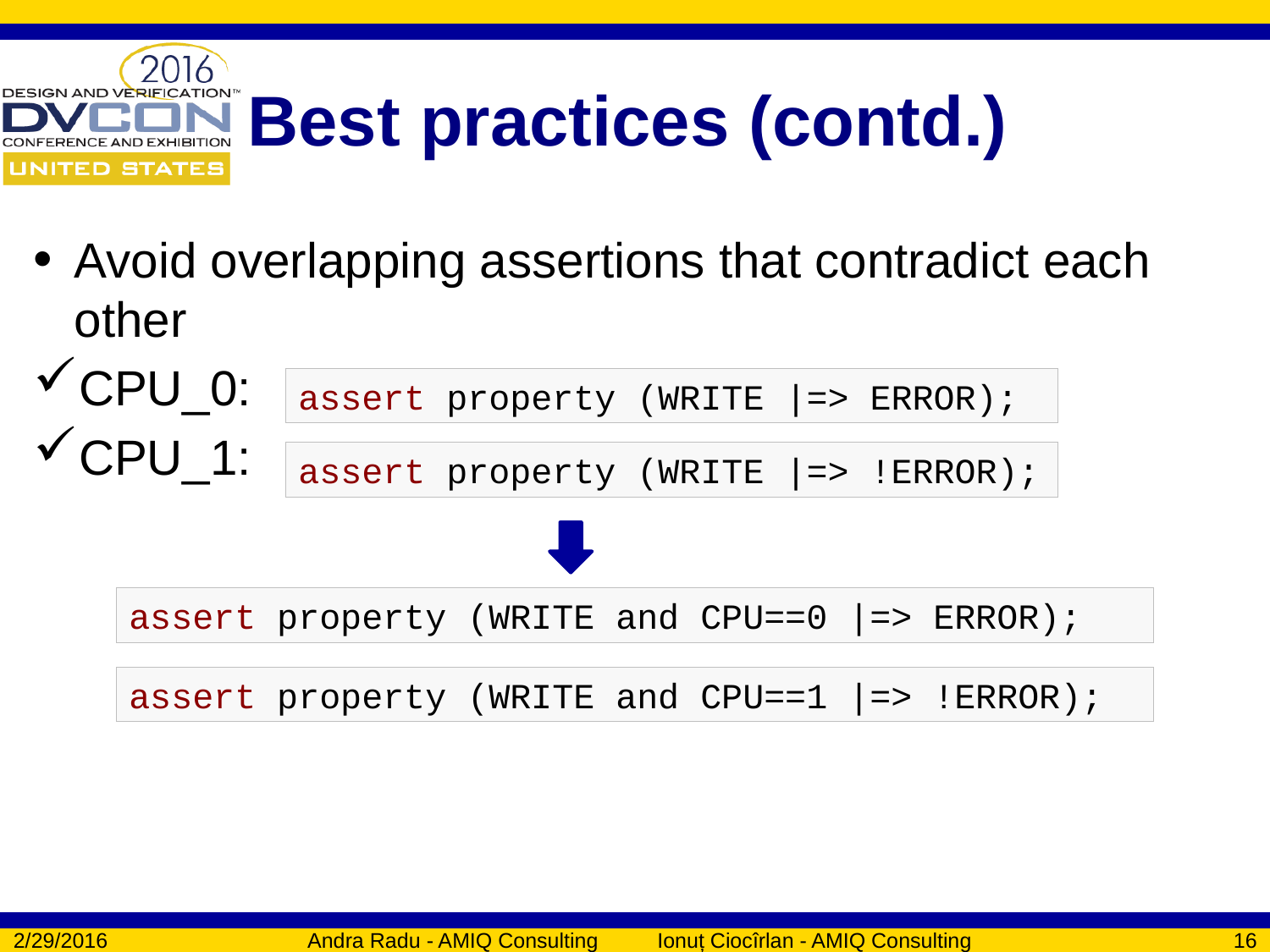

# Best practices (contd.)
Avoid overlapping assertions that contradict each other
CPU_0:
CPU_1:

assert property (WRITE |=> ERROR);
assert property (WRITE |=> !ERROR);

assert property (WRITE and CPU==0 |=> ERROR);
assert property (WRITE and CPU==1 |=> !ERROR);
2/29/2016
Andra Radu - AMIQ Consulting          Ionuț Ciocîrlan - AMIQ Consulting
16